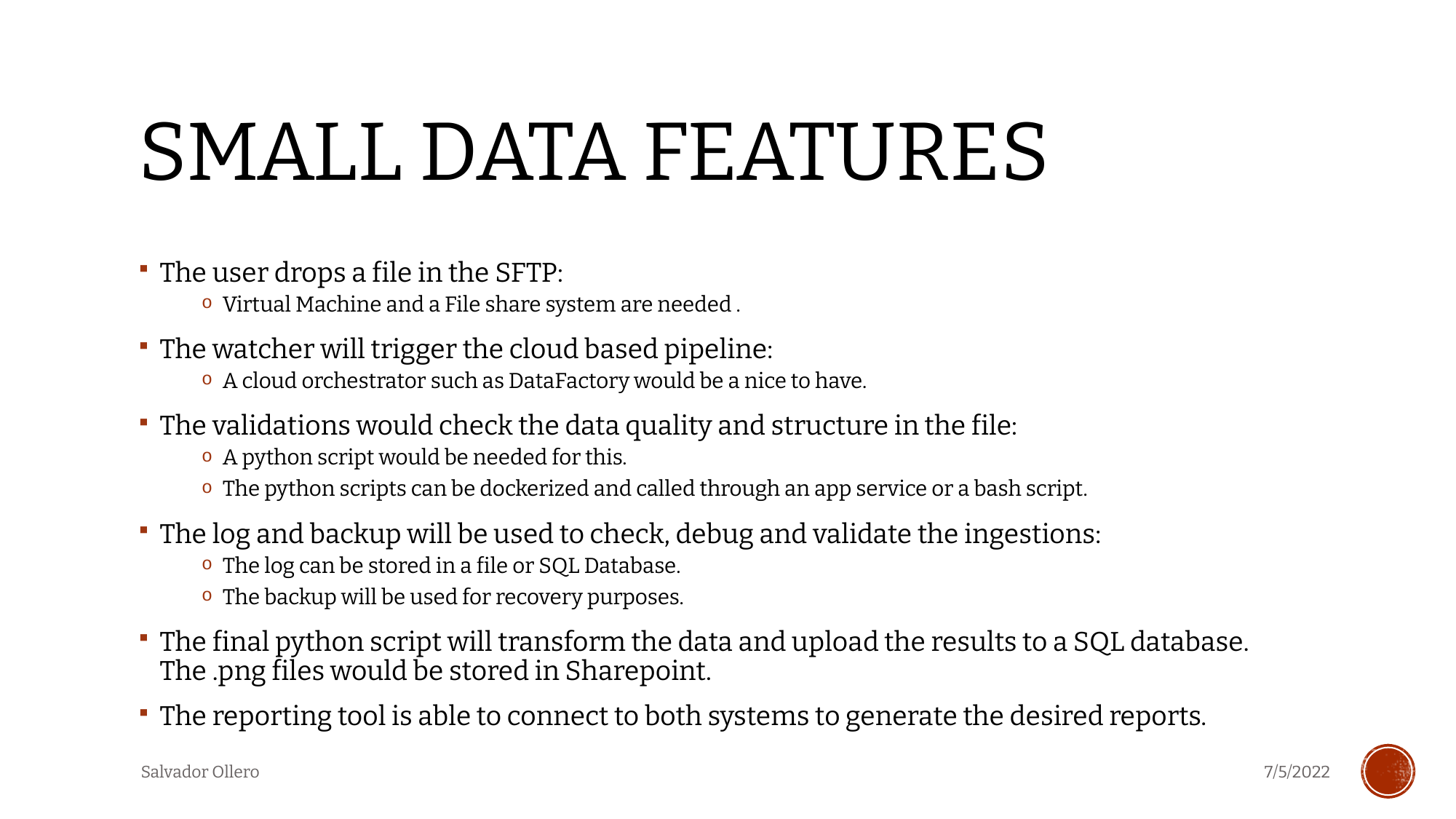

# SMALL DATA FEATURES
The user drops a file in the SFTP:
Virtual Machine and a File share system are needed .
The watcher will trigger the cloud based pipeline:
A cloud orchestrator such as DataFactory would be a nice to have.
The validations would check the data quality and structure in the file:
A python script would be needed for this.
The python scripts can be dockerized and called through an app service or a bash script.
The log and backup will be used to check, debug and validate the ingestions:
The log can be stored in a file or SQL Database.
The backup will be used for recovery purposes.
The final python script will transform the data and upload the results to a SQL database. The .png files would be stored in Sharepoint.
The reporting tool is able to connect to both systems to generate the desired reports.

Salvador Ollero
7/5/2022